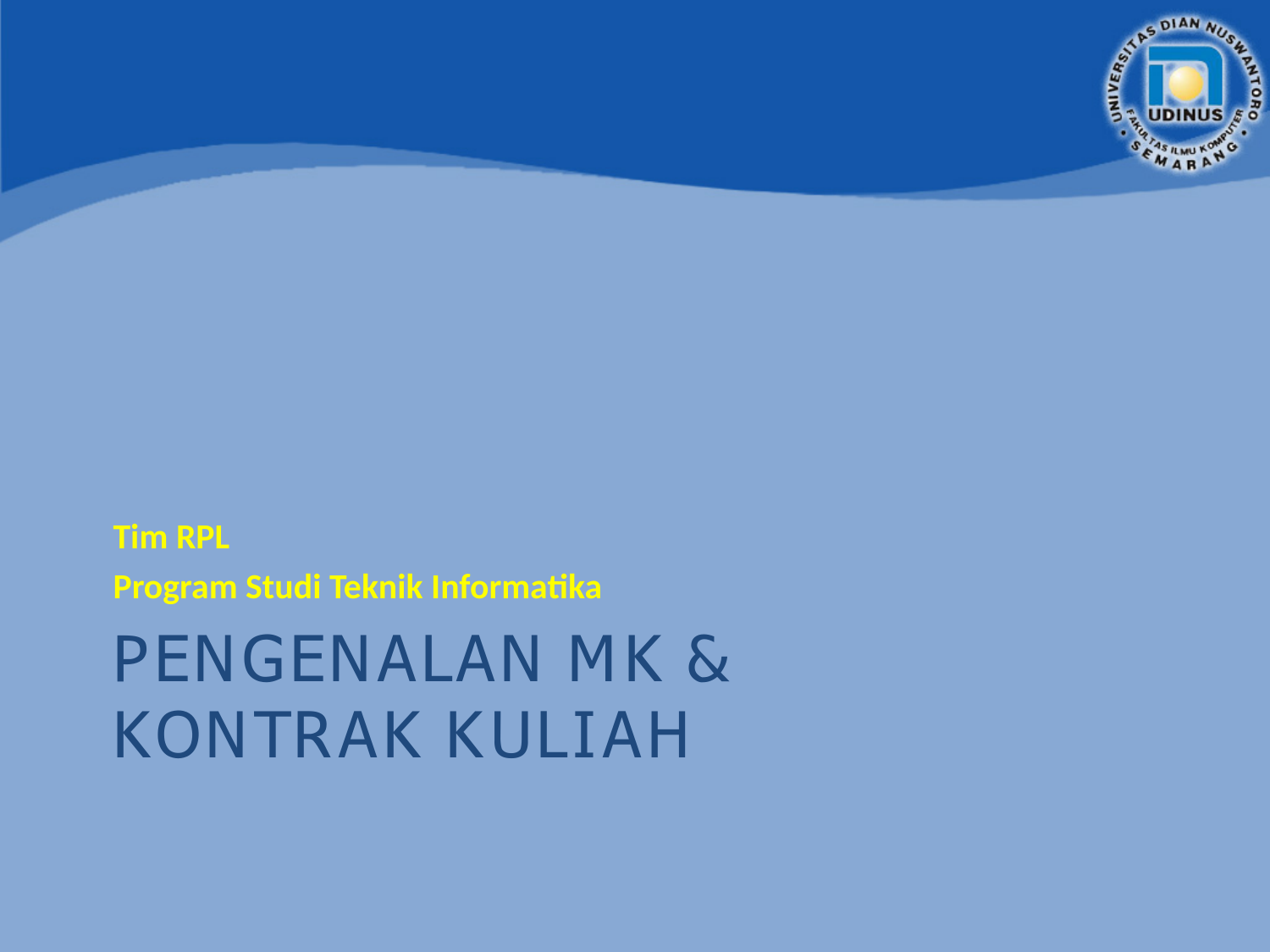

Tim RPL
Program Studi Teknik Informatika
# Pengenalan mk & Kontrak kuliah